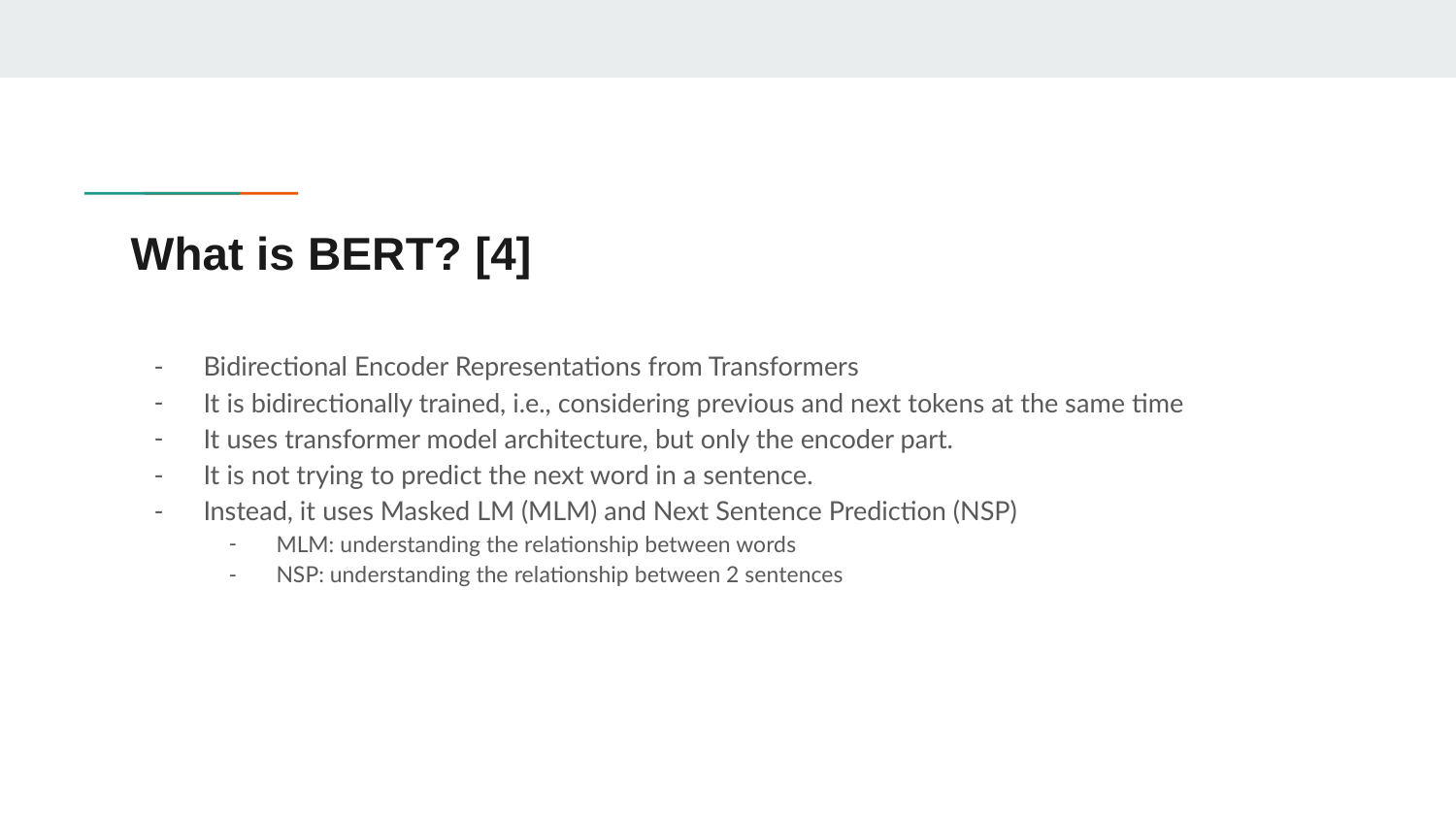

# What is BERT? [4]
Bidirectional Encoder Representations from Transformers
It is bidirectionally trained, i.e., considering previous and next tokens at the same time
It uses transformer model architecture, but only the encoder part.
It is not trying to predict the next word in a sentence.
Instead, it uses Masked LM (MLM) and Next Sentence Prediction (NSP)
MLM: understanding the relationship between words
NSP: understanding the relationship between 2 sentences